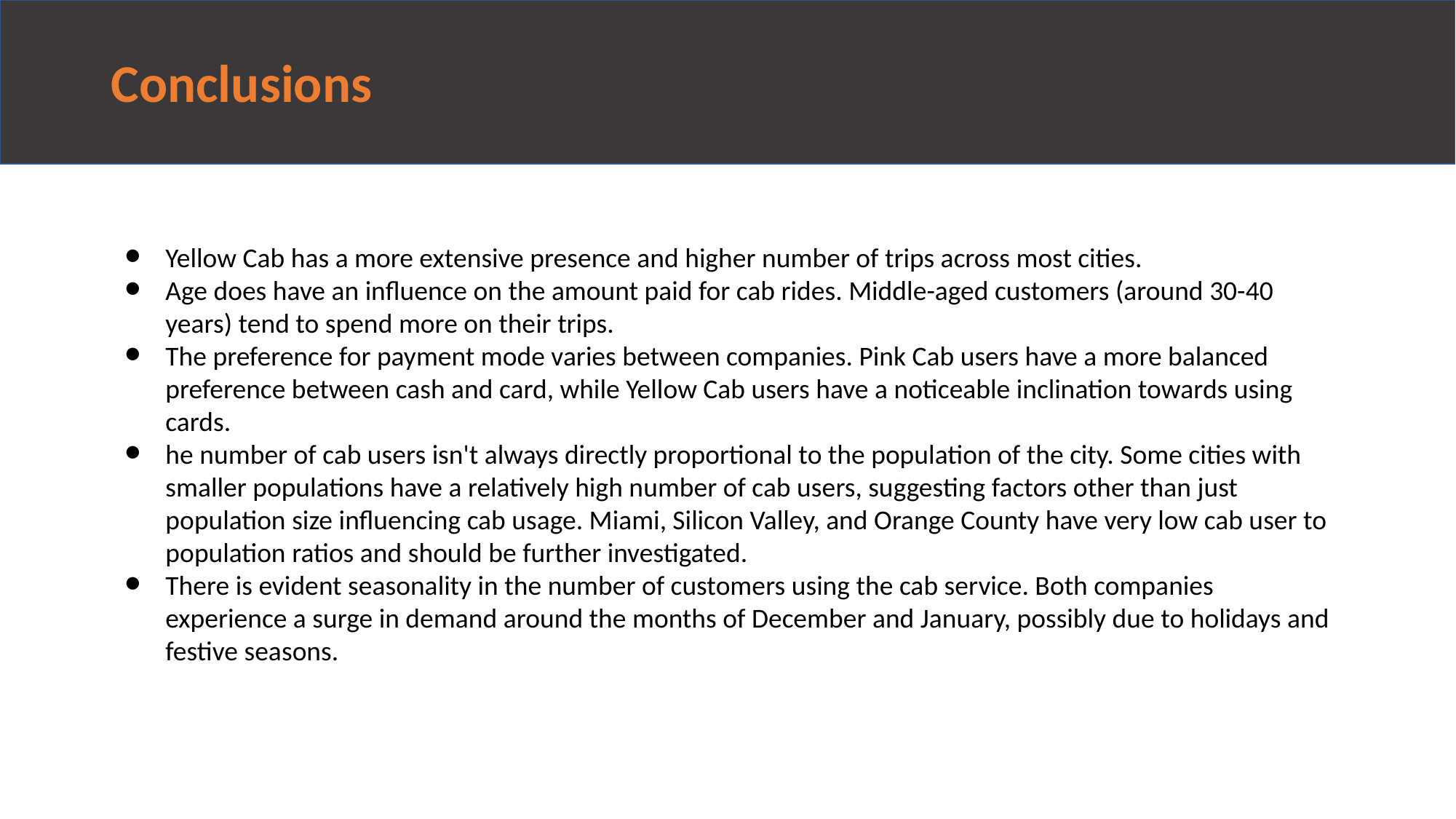

# Conclusions
Yellow Cab has a more extensive presence and higher number of trips across most cities.
Age does have an influence on the amount paid for cab rides. Middle-aged customers (around 30-40 years) tend to spend more on their trips.
The preference for payment mode varies between companies. Pink Cab users have a more balanced preference between cash and card, while Yellow Cab users have a noticeable inclination towards using cards.
he number of cab users isn't always directly proportional to the population of the city. Some cities with smaller populations have a relatively high number of cab users, suggesting factors other than just population size influencing cab usage. Miami, Silicon Valley, and Orange County have very low cab user to population ratios and should be further investigated.
There is evident seasonality in the number of customers using the cab service. Both companies experience a surge in demand around the months of December and January, possibly due to holidays and festive seasons.